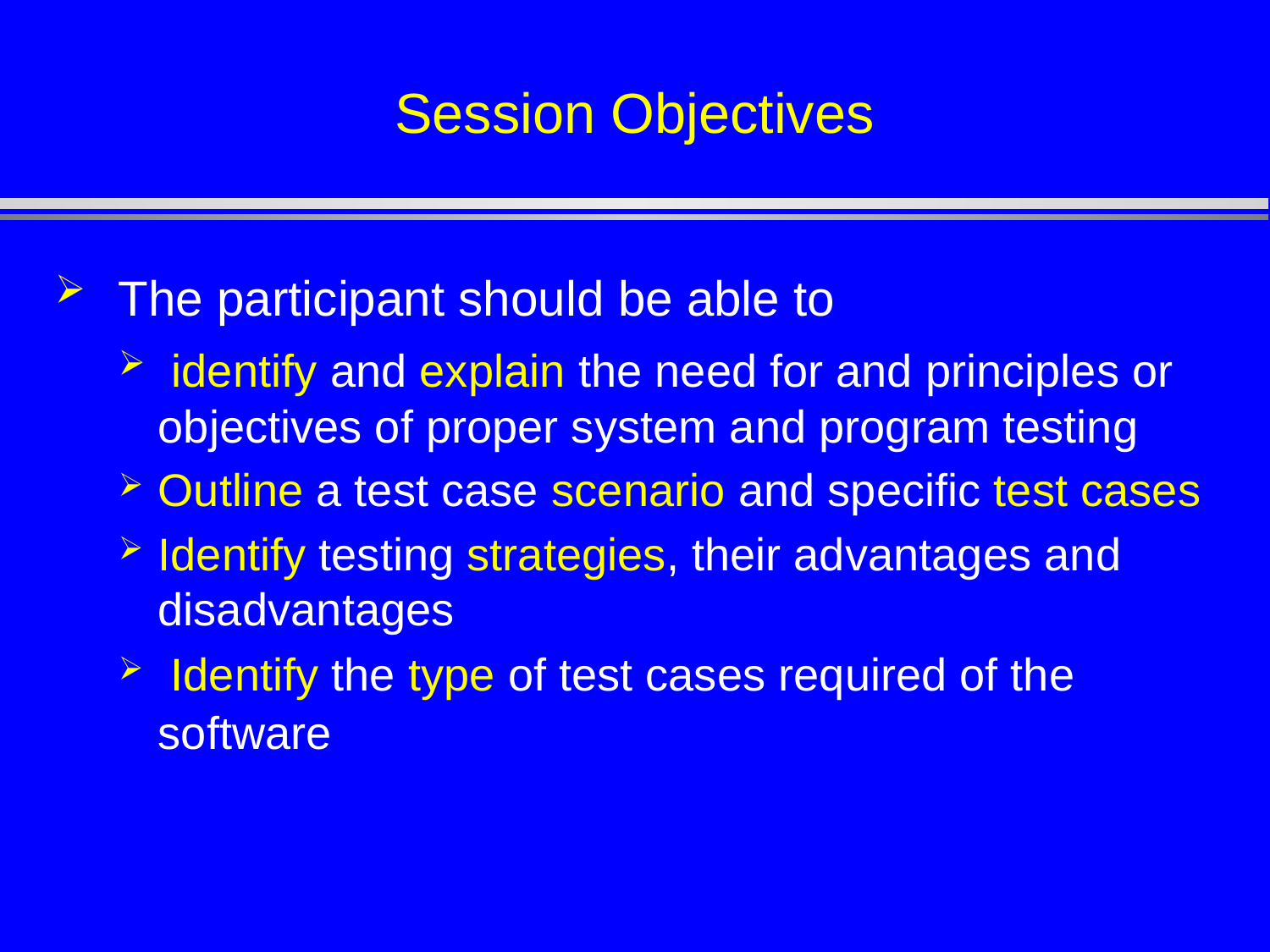

# Session Objectives
 The participant should be able to
 identify and explain the need for and principles or objectives of proper system and program testing
Outline a test case scenario and specific test cases
Identify testing strategies, their advantages and disadvantages
 Identify the type of test cases required of the software